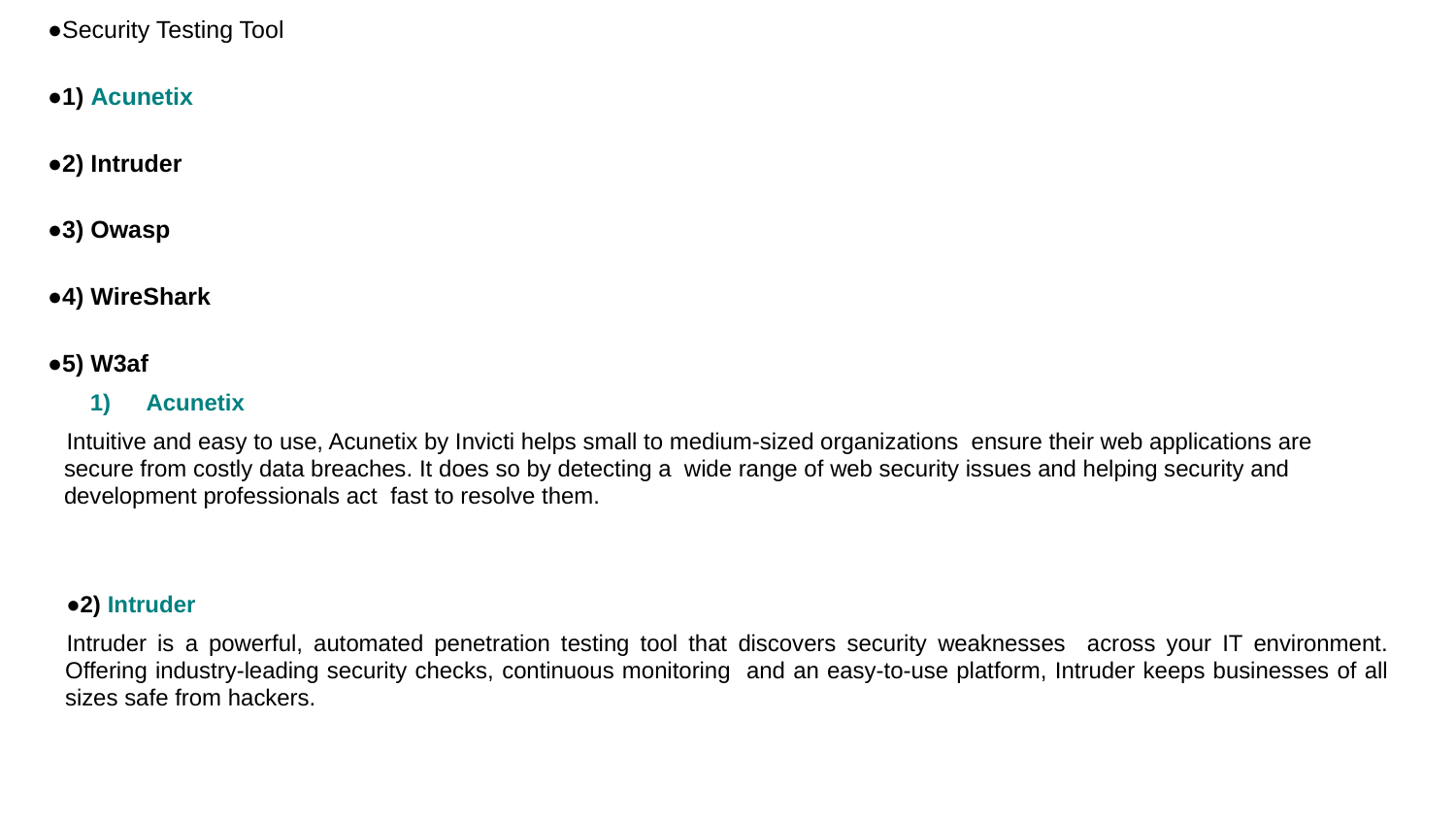

# ●Security Testing Tool
●1) Acunetix
●2) Intruder
●3) Owasp
●4) WireShark
●5) W3af

 Acunetix
Intuitive and easy to use, Acunetix by Invicti helps small to medium-sized organizations  ensure their web applications are secure from costly data breaches. It does so by detecting a  wide range of web security issues and helping security and development professionals act  fast to resolve them.
●2) Intruder
Intruder is a powerful, automated penetration testing tool that discovers security weaknesses  across your IT environment. Offering industry-leading security checks, continuous monitoring  and an easy-to-use platform, Intruder keeps businesses of all sizes safe from hackers.